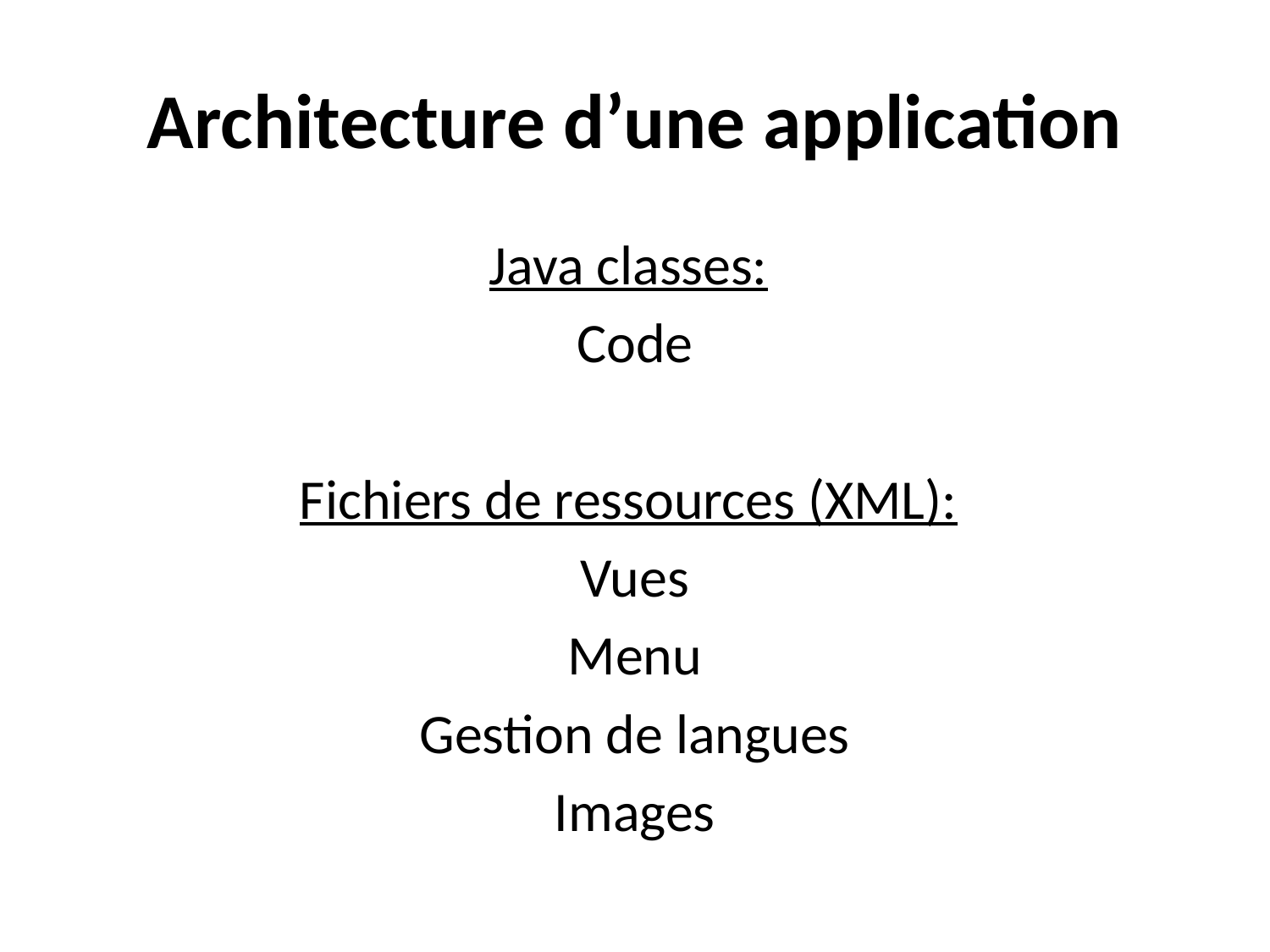

# Architecture d’une application
Java classes:
Code

Fichiers de ressources (XML):
Vues
Menu
Gestion de langues
Images